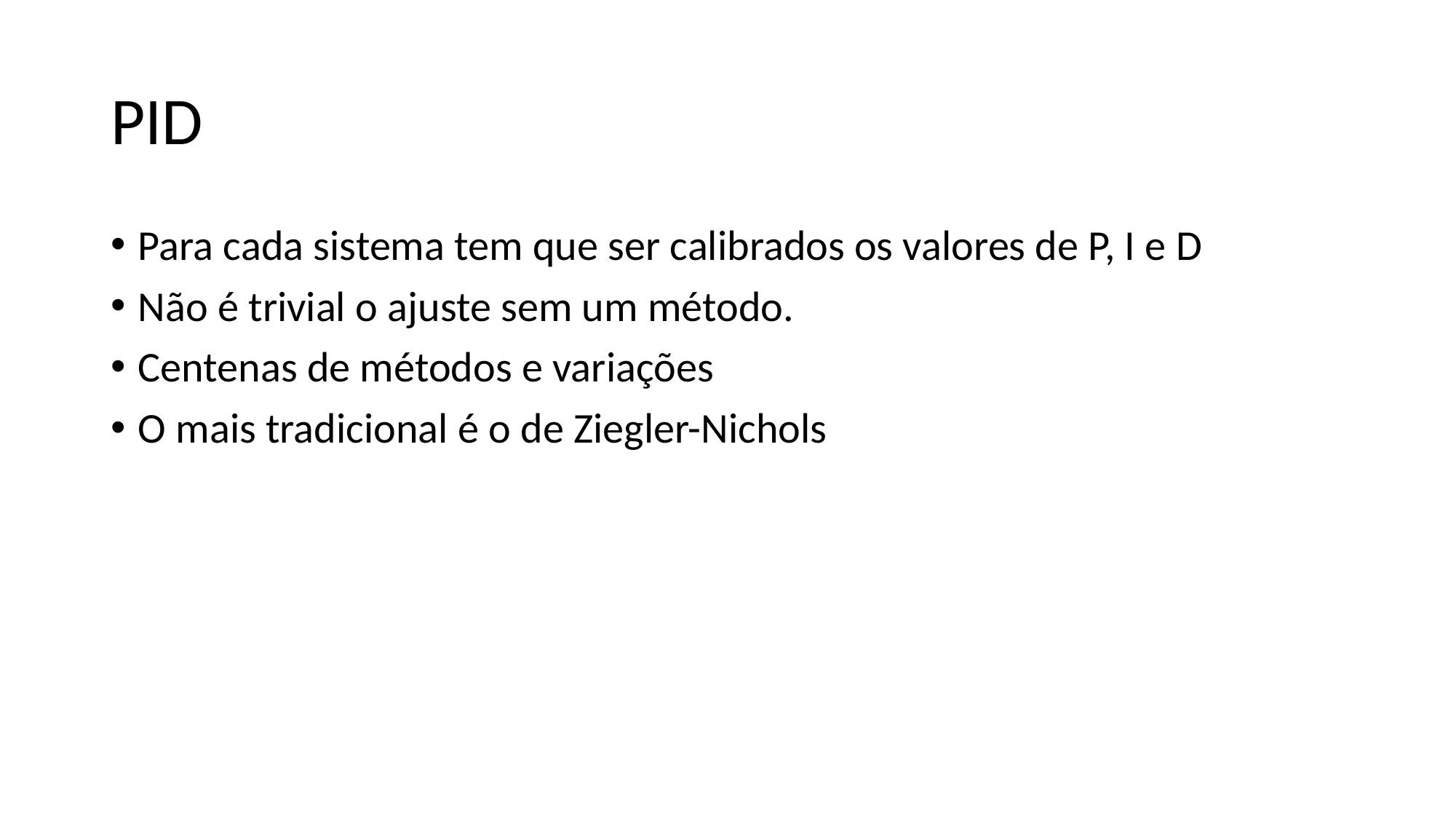

# PID
Para cada sistema tem que ser calibrados os valores de P, I e D
Não é trivial o ajuste sem um método.
Centenas de métodos e variações
O mais tradicional é o de Ziegler-Nichols